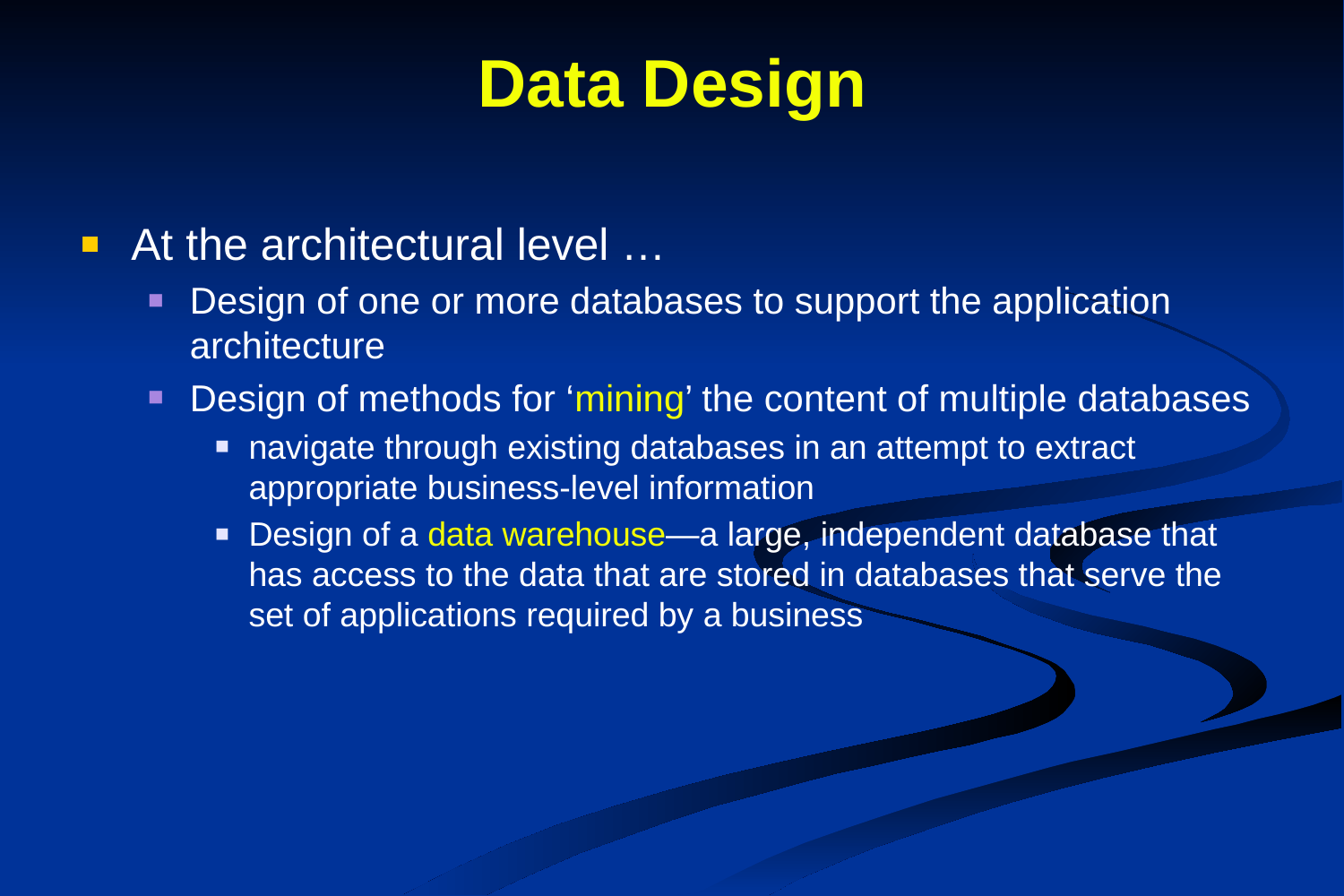

# Data Design
At the architectural level …
Design of one or more databases to support the application architecture
Design of methods for ‘mining’ the content of multiple databases
navigate through existing databases in an attempt to extract appropriate business-level information
Design of a data warehouse—a large, independent database that has access to the data that are stored in databases that serve the set of applications required by a business